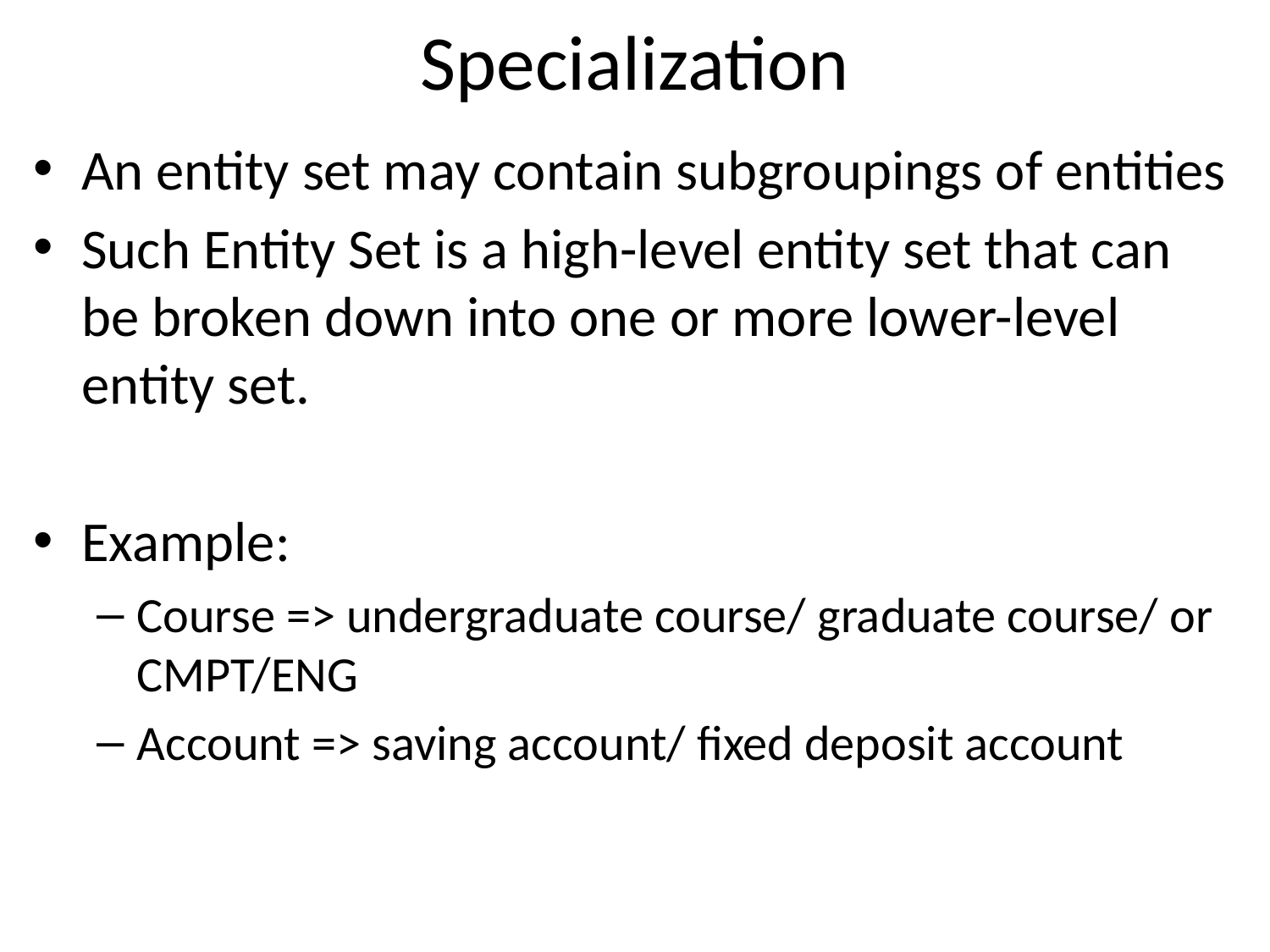

# Specialization
An entity set may contain subgroupings of entities
Such Entity Set is a high-level entity set that can be broken down into one or more lower-level entity set.

Example:
Course => undergraduate course/ graduate course/ or CMPT/ENG
Account => saving account/ fixed deposit account